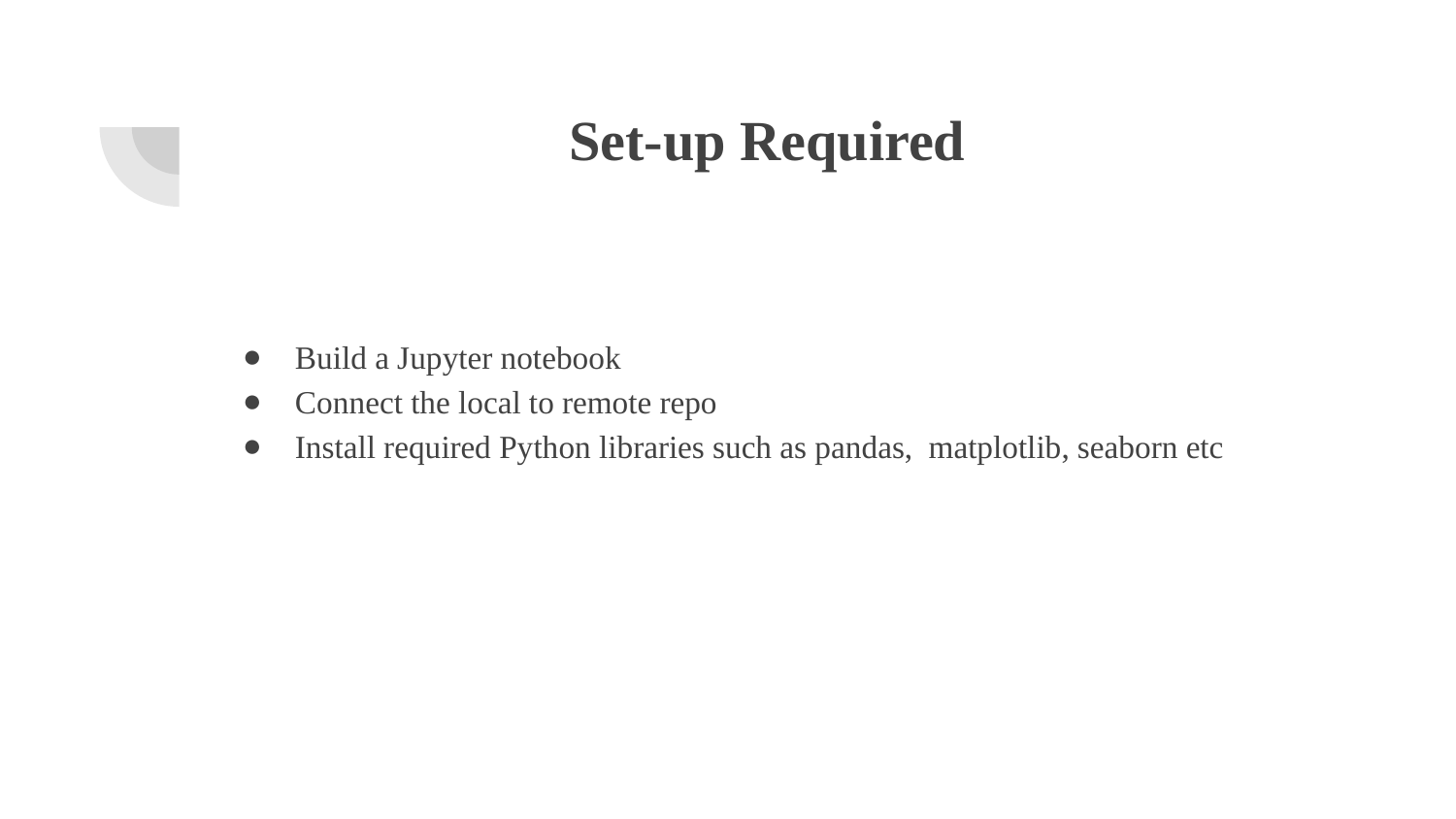

# Set-up Required
Build a Jupyter notebook
Connect the local to remote repo
Install required Python libraries such as pandas,  matplotlib, seaborn etc